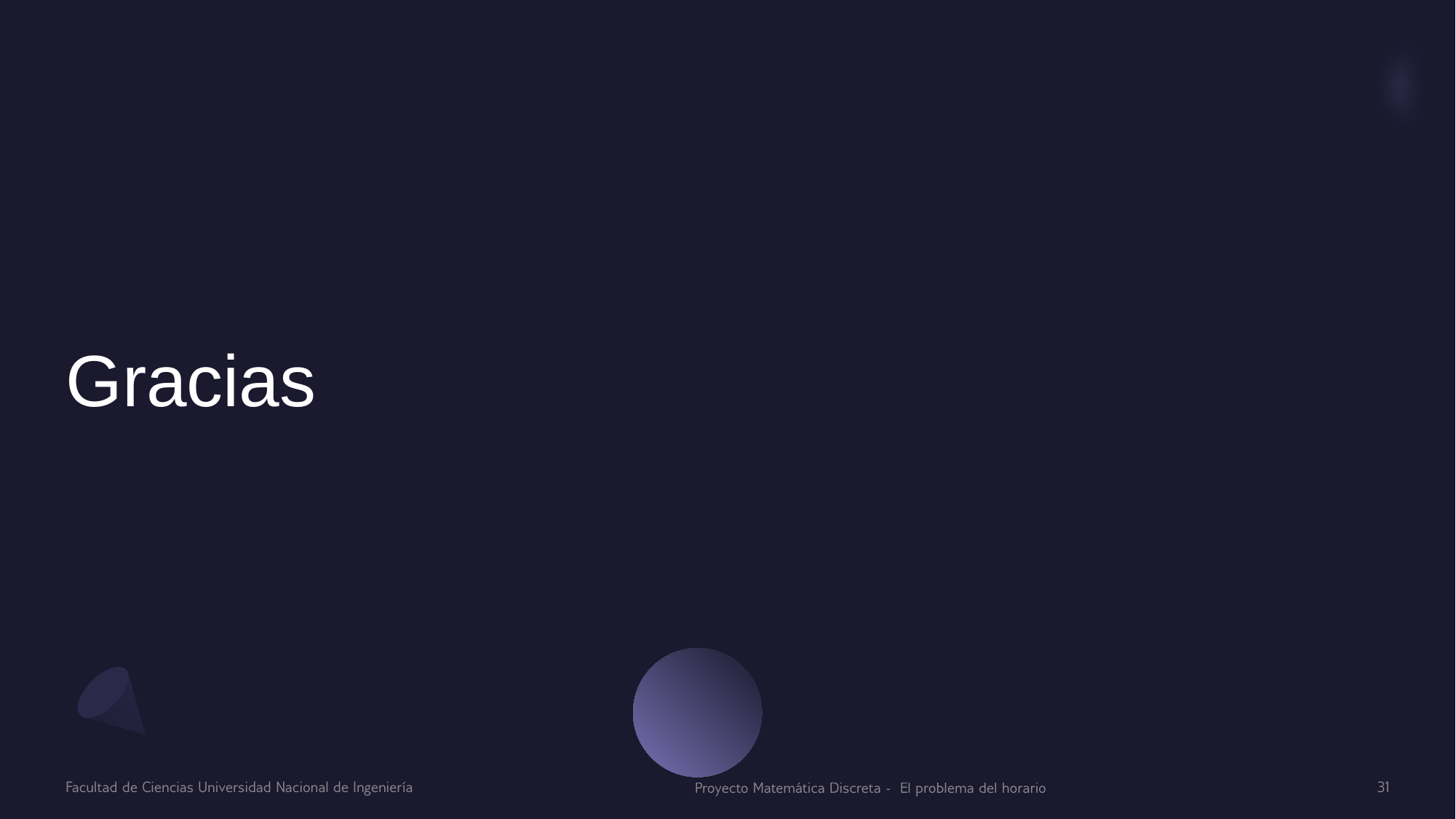

# Gracias
Facultad de Ciencias Universidad Nacional de Ingeniería
31
Proyecto Matemática Discreta -  El problema del horario